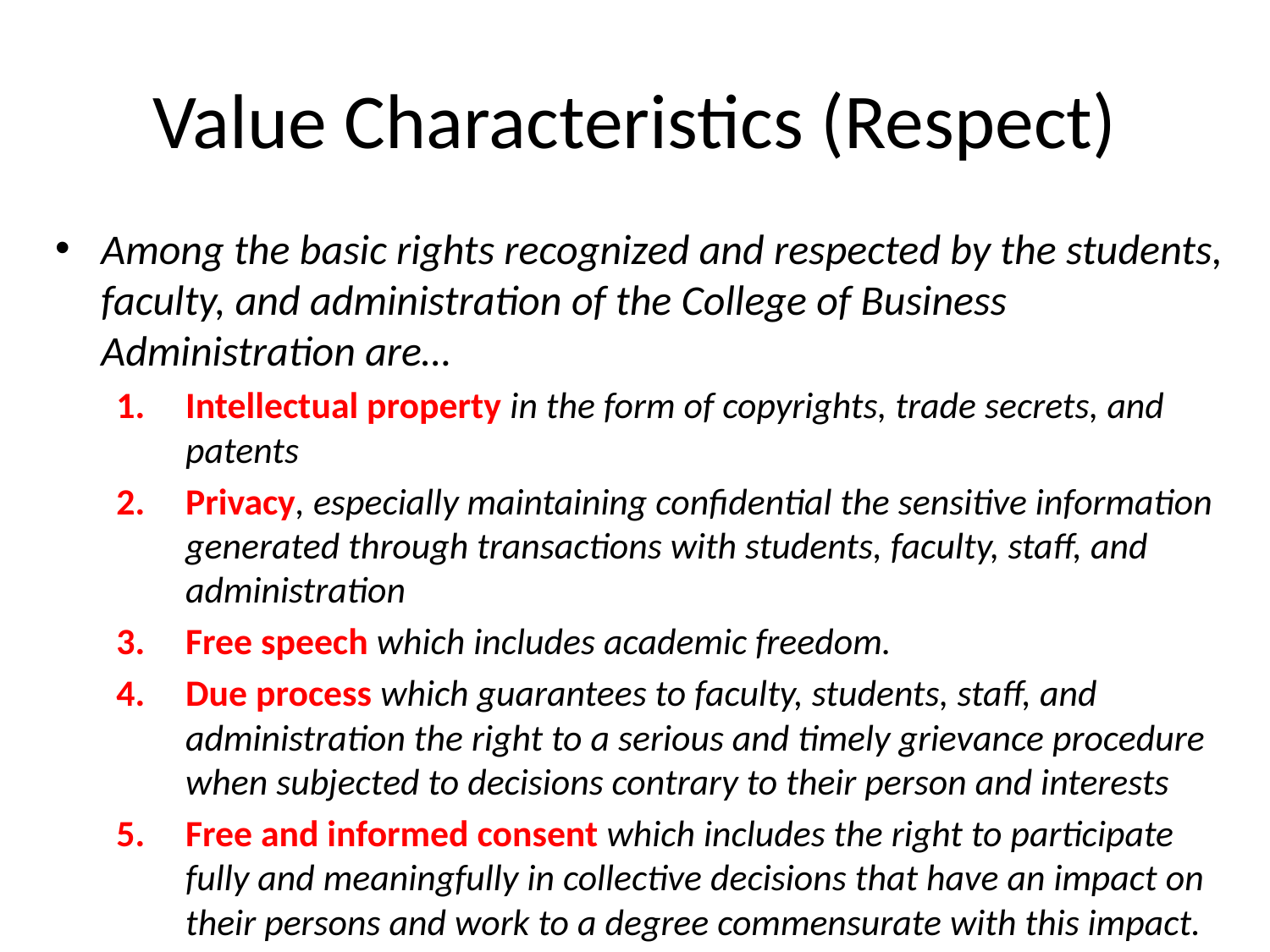

# Value Characteristics (Respect)
Among the basic rights recognized and respected by the students, faculty, and administration of the College of Business Administration are…
Intellectual property in the form of copyrights, trade secrets, and patents
Privacy, especially maintaining confidential the sensitive information generated through transactions with students, faculty, staff, and administration
Free speech which includes academic freedom.
Due process which guarantees to faculty, students, staff, and administration the right to a serious and timely grievance procedure when subjected to decisions contrary to their person and interests
Free and informed consent which includes the right to participate fully and meaningfully in collective decisions that have an impact on their persons and work to a degree commensurate with this impact.